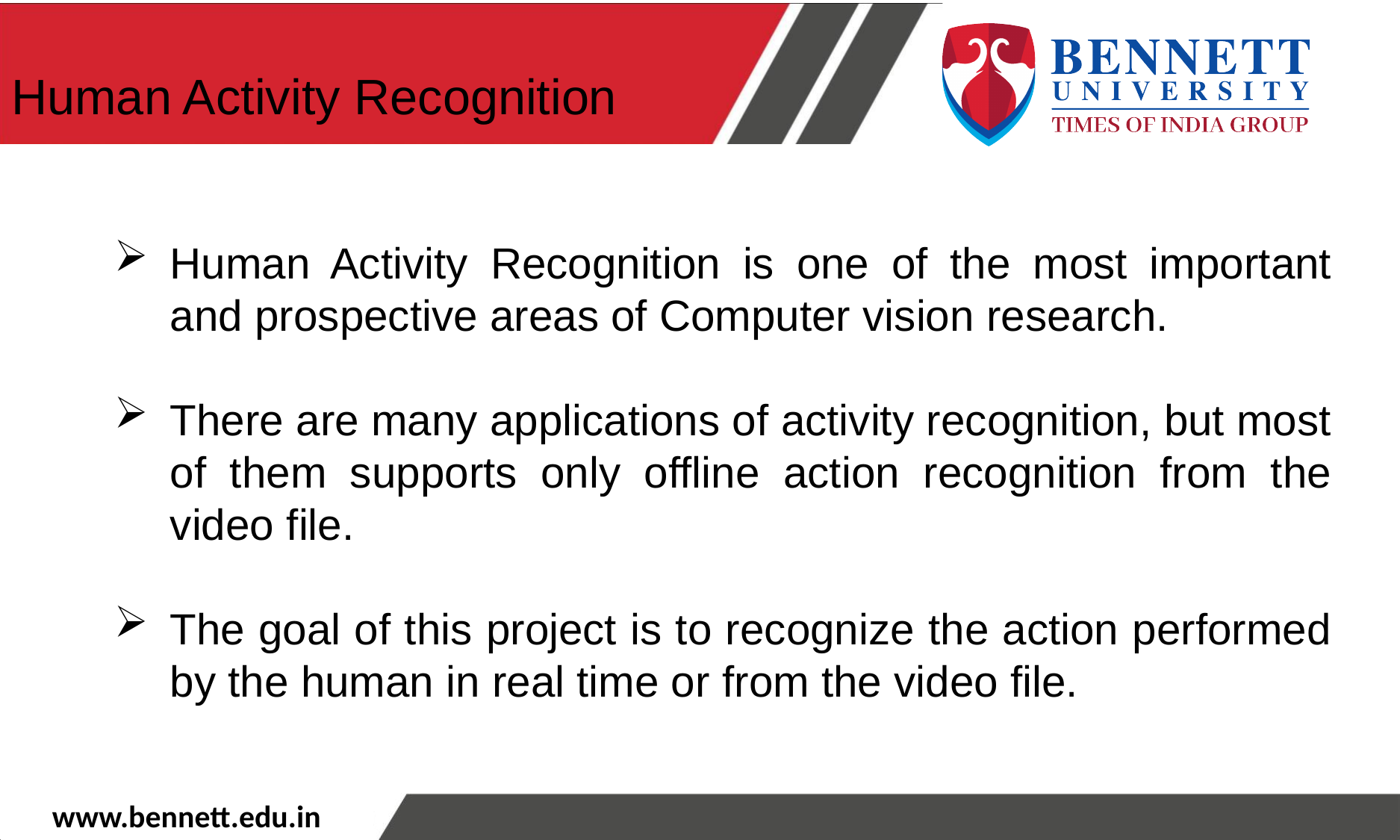

Human Activity Recognition

Human Activity Recognition is one of the most important and prospective areas of Computer vision research.

There are many applications of activity recognition, but most of them supports only offline action recognition from the video file.

The goal of this project is to recognize the action performed by the human in real time or from the video file.